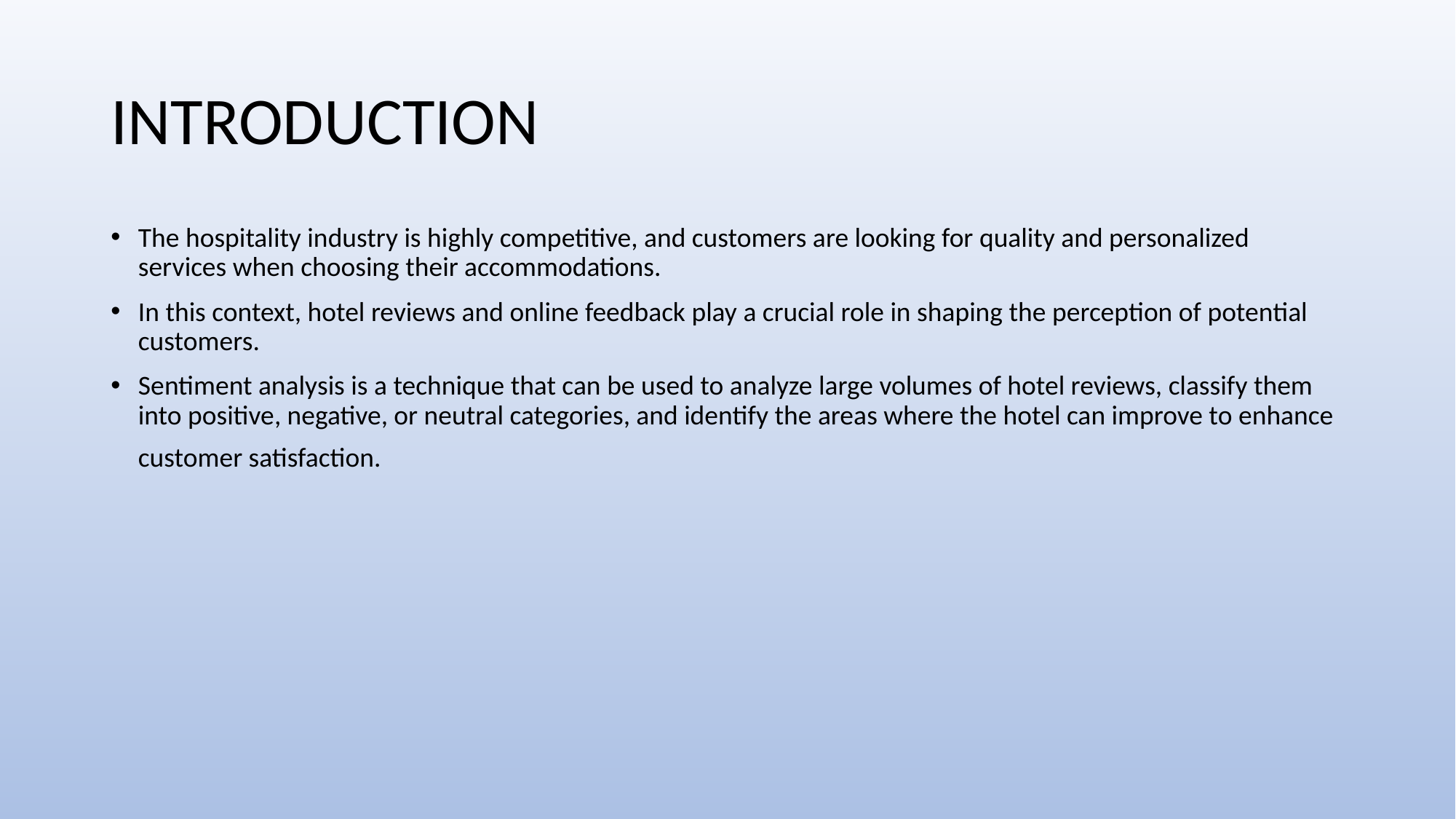

# INTRODUCTION
The hospitality industry is highly competitive, and customers are looking for quality and personalized services when choosing their accommodations.
In this context, hotel reviews and online feedback play a crucial role in shaping the perception of potential customers.
Sentiment analysis is a technique that can be used to analyze large volumes of hotel reviews, classify them into positive, negative, or neutral categories, and identify the areas where the hotel can improve to enhance customer satisfaction.